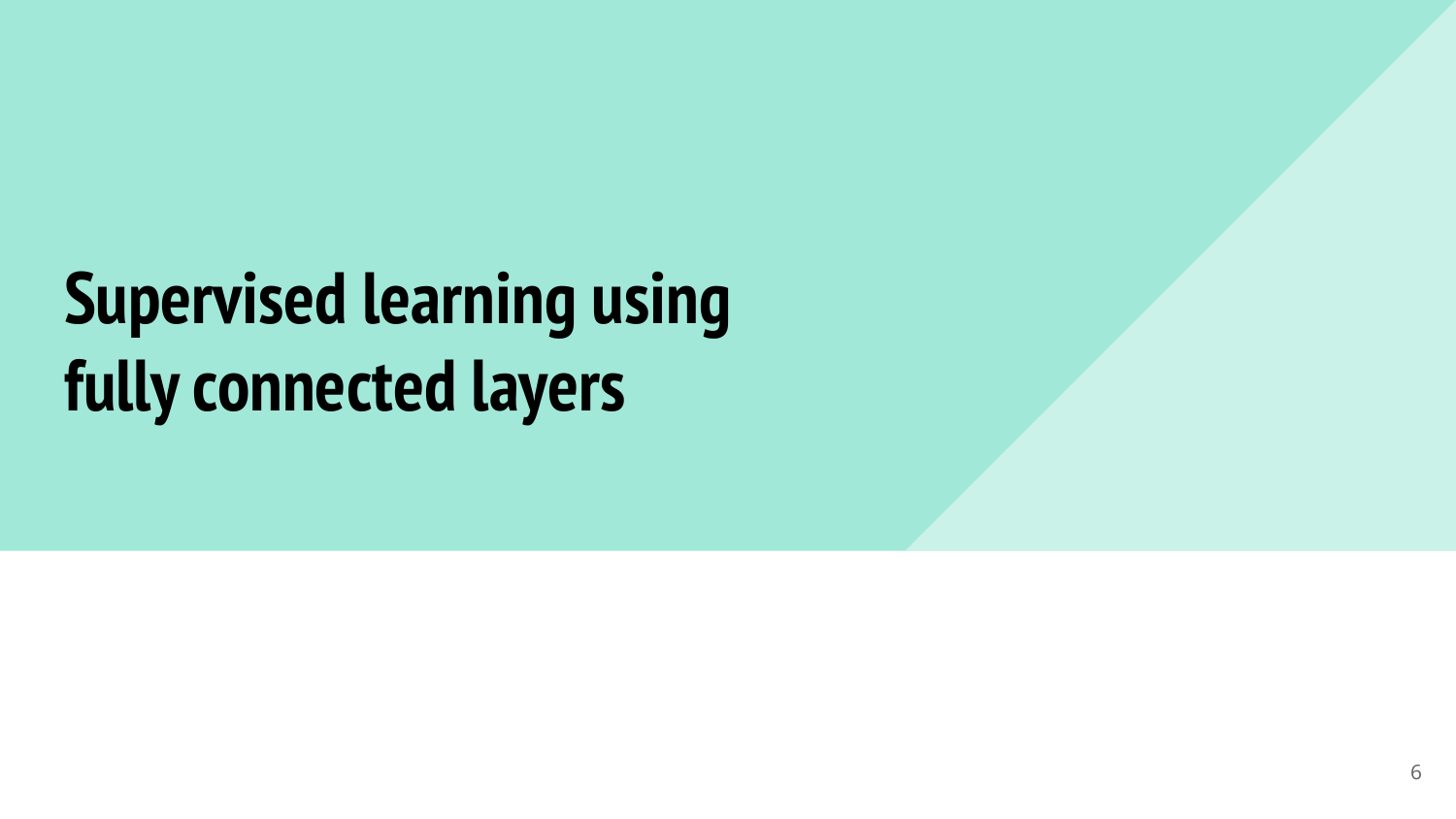

# Supervised learning using
fully connected layers
6